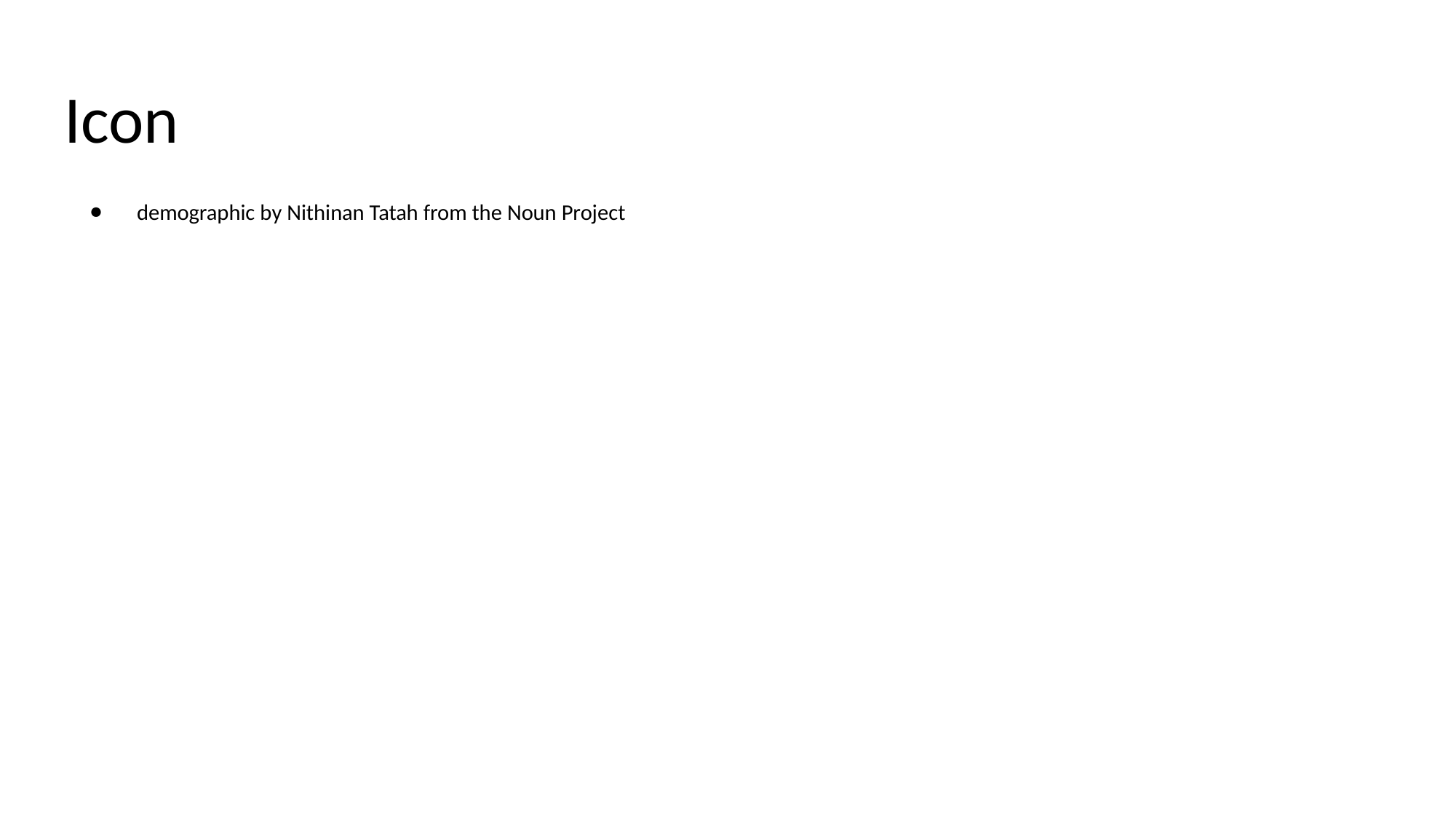

# Icon
demographic by Nithinan Tatah from the Noun Project